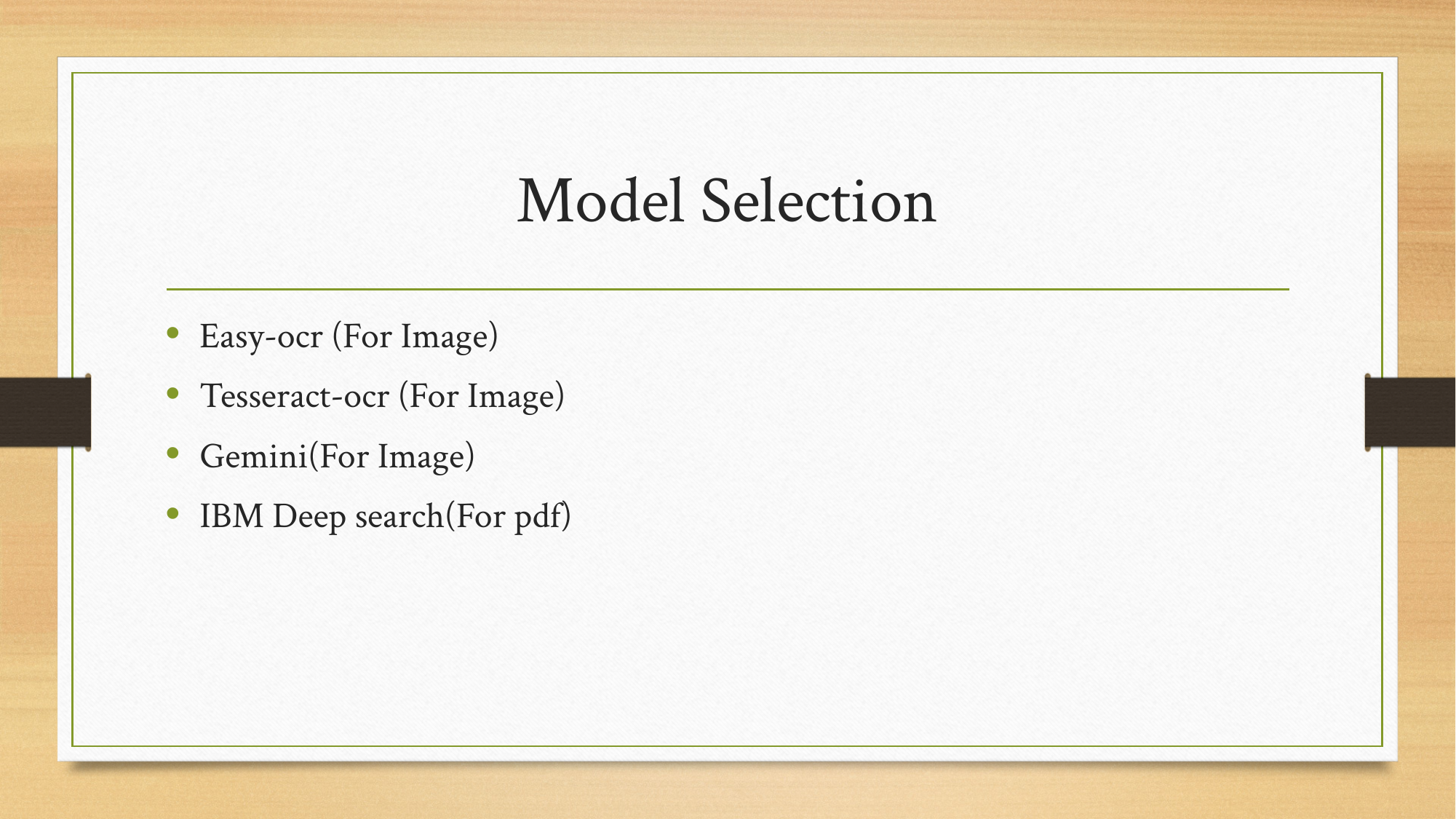

# Model Selection
Easy-ocr (For Image)
Tesseract-ocr (For Image)
Gemini(For Image)
IBM Deep search(For pdf)